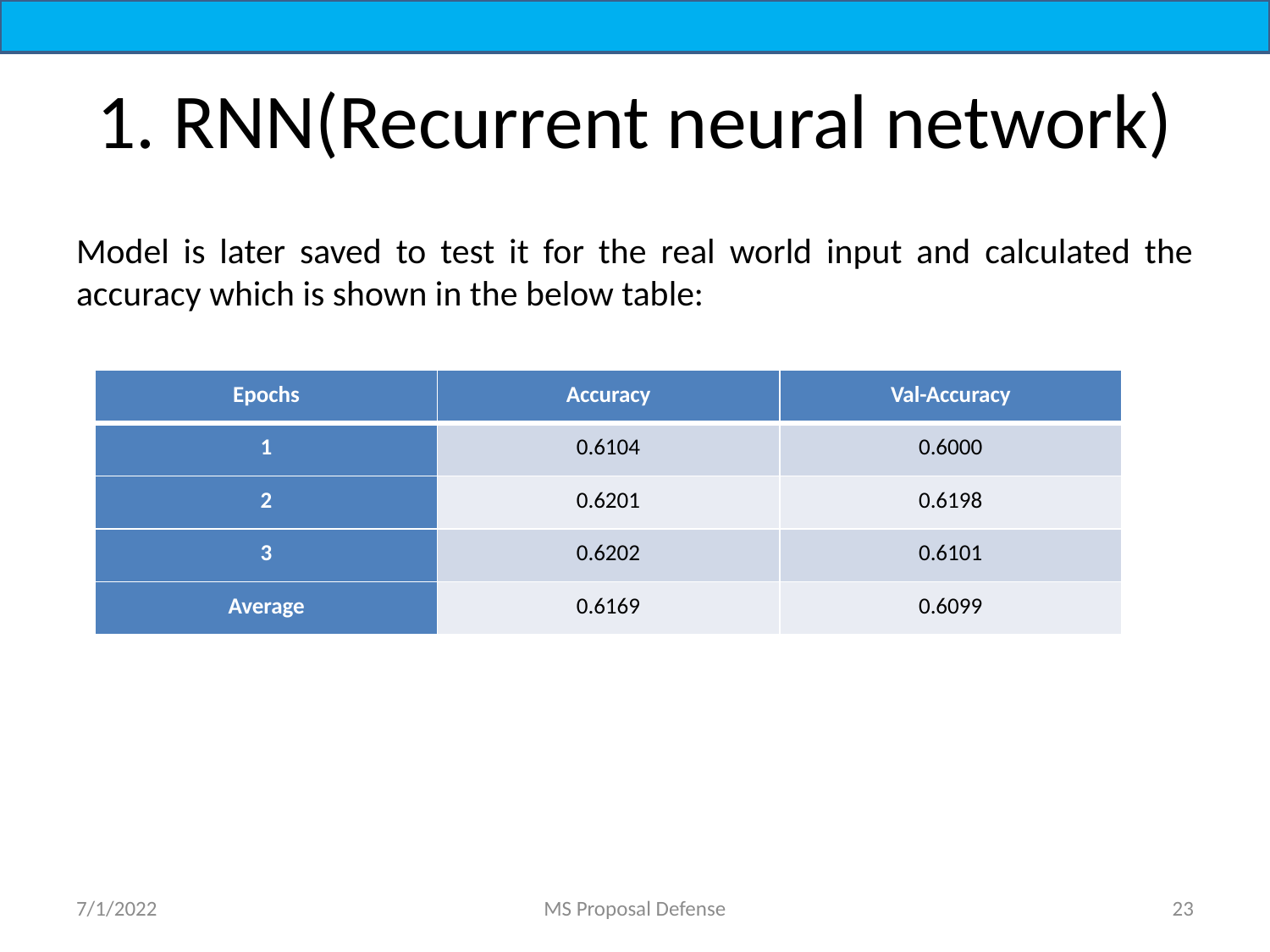

# 1. RNN(Recurrent neural network)
Model is later saved to test it for the real world input and calculated the accuracy which is shown in the below table:

| Epochs | Accuracy | Val-Accuracy |
| --- | --- | --- |
| 1 | 0.6104 | 0.6000 |
| 2 | 0.6201 | 0.6198 |
| 3 | 0.6202 | 0.6101 |
| Average | 0.6169 | 0.6099 |
7/1/2022
MS Proposal Defense
23